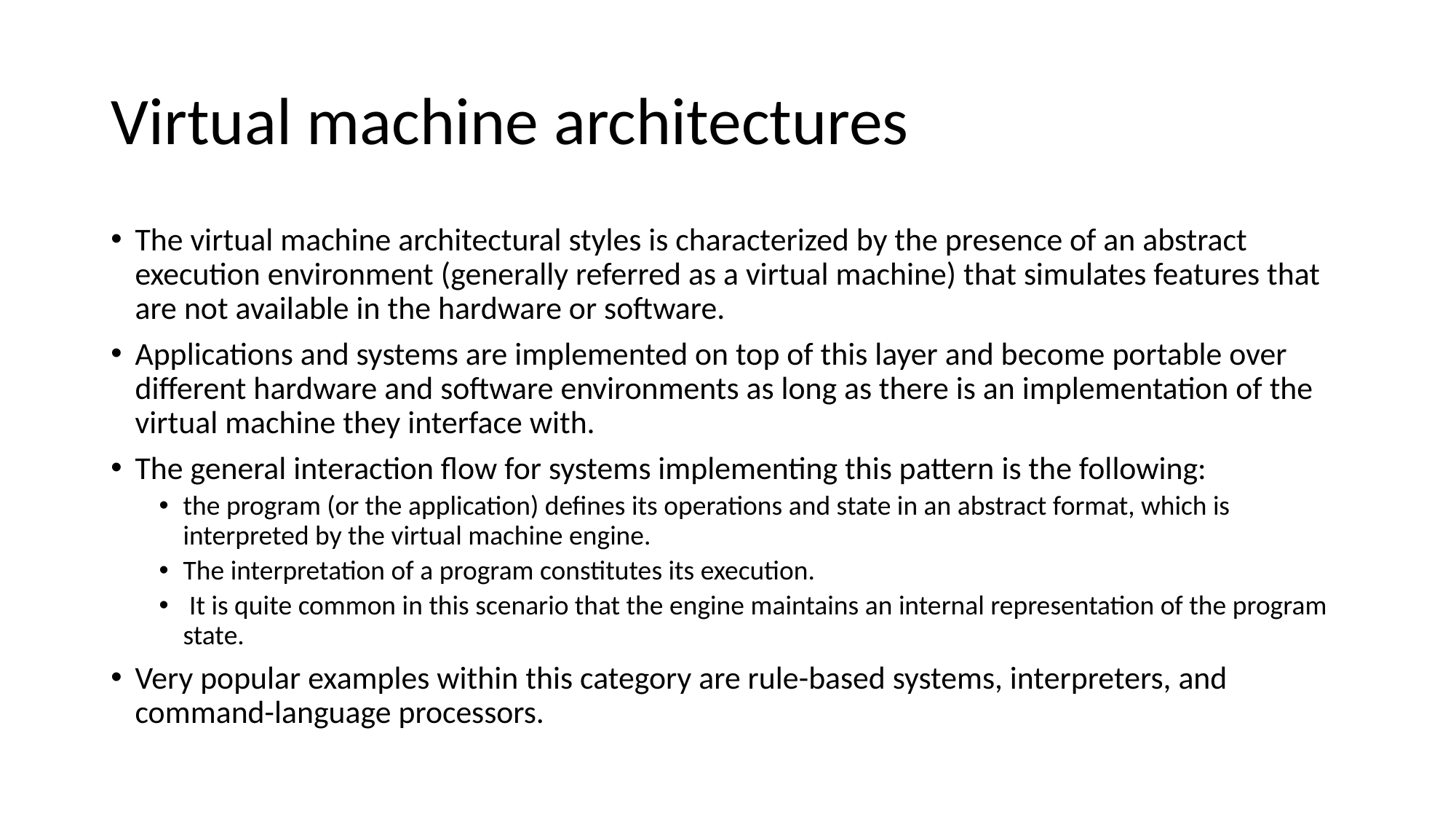

# Virtual machine architectures
The virtual machine architectural styles is characterized by the presence of an abstract execution environment (generally referred as a virtual machine) that simulates features that are not available in the hardware or software.
Applications and systems are implemented on top of this layer and become portable over different hardware and software environments as long as there is an implementation of the virtual machine they interface with.
The general interaction flow for systems implementing this pattern is the following:
the program (or the application) defines its operations and state in an abstract format, which is interpreted by the virtual machine engine.
The interpretation of a program constitutes its execution.
 It is quite common in this scenario that the engine maintains an internal representation of the program state.
Very popular examples within this category are rule-based systems, interpreters, and command-language processors.